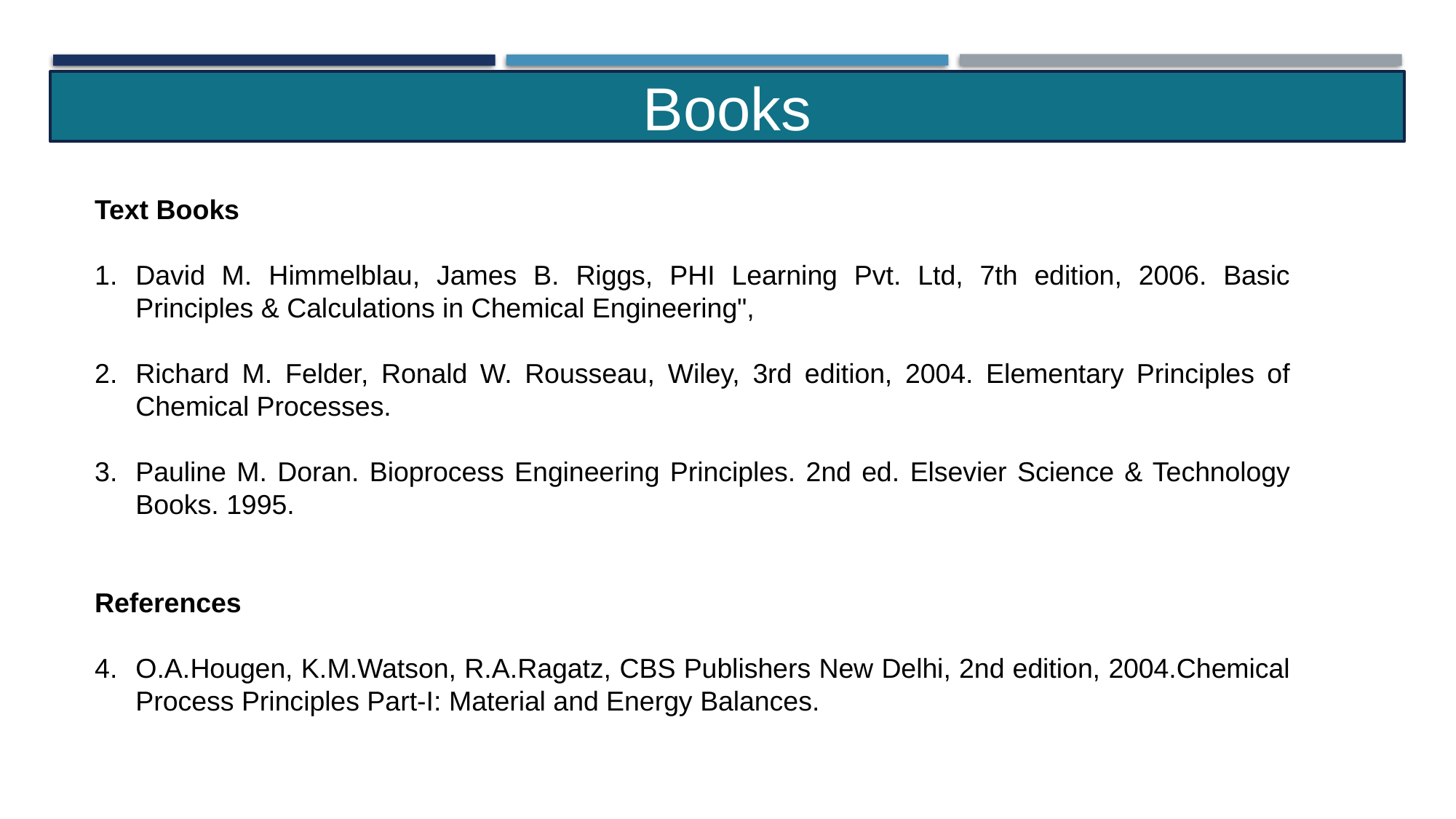

Books
Text Books

David M. Himmelblau, James B. Riggs, PHI Learning Pvt. Ltd, 7th edition, 2006. Basic Principles & Calculations in Chemical Engineering",

Richard M. Felder, Ronald W. Rousseau, Wiley, 3rd edition, 2004. Elementary Principles of Chemical Processes.

Pauline M. Doran. Bioprocess Engineering Principles. 2nd ed. Elsevier Science & Technology Books. 1995.

References

O.A.Hougen, K.M.Watson, R.A.Ragatz, CBS Publishers New Delhi, 2nd edition, 2004.Chemical Process Principles Part-I: Material and Energy Balances.